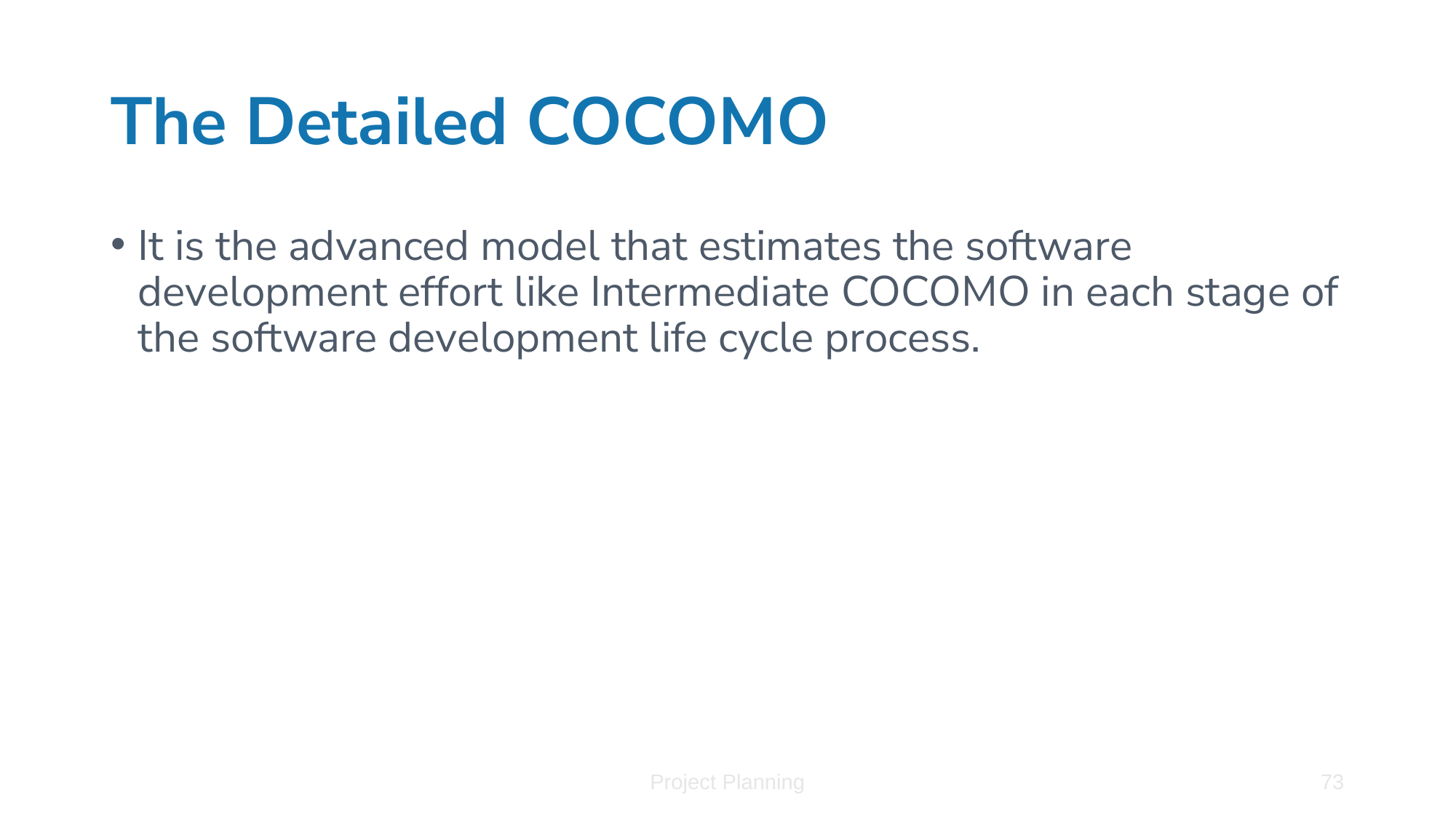

# The Detailed COCOMO
It is the advanced model that estimates the software development effort like Intermediate COCOMO in each stage of the software development life cycle process.
Project Planning
73